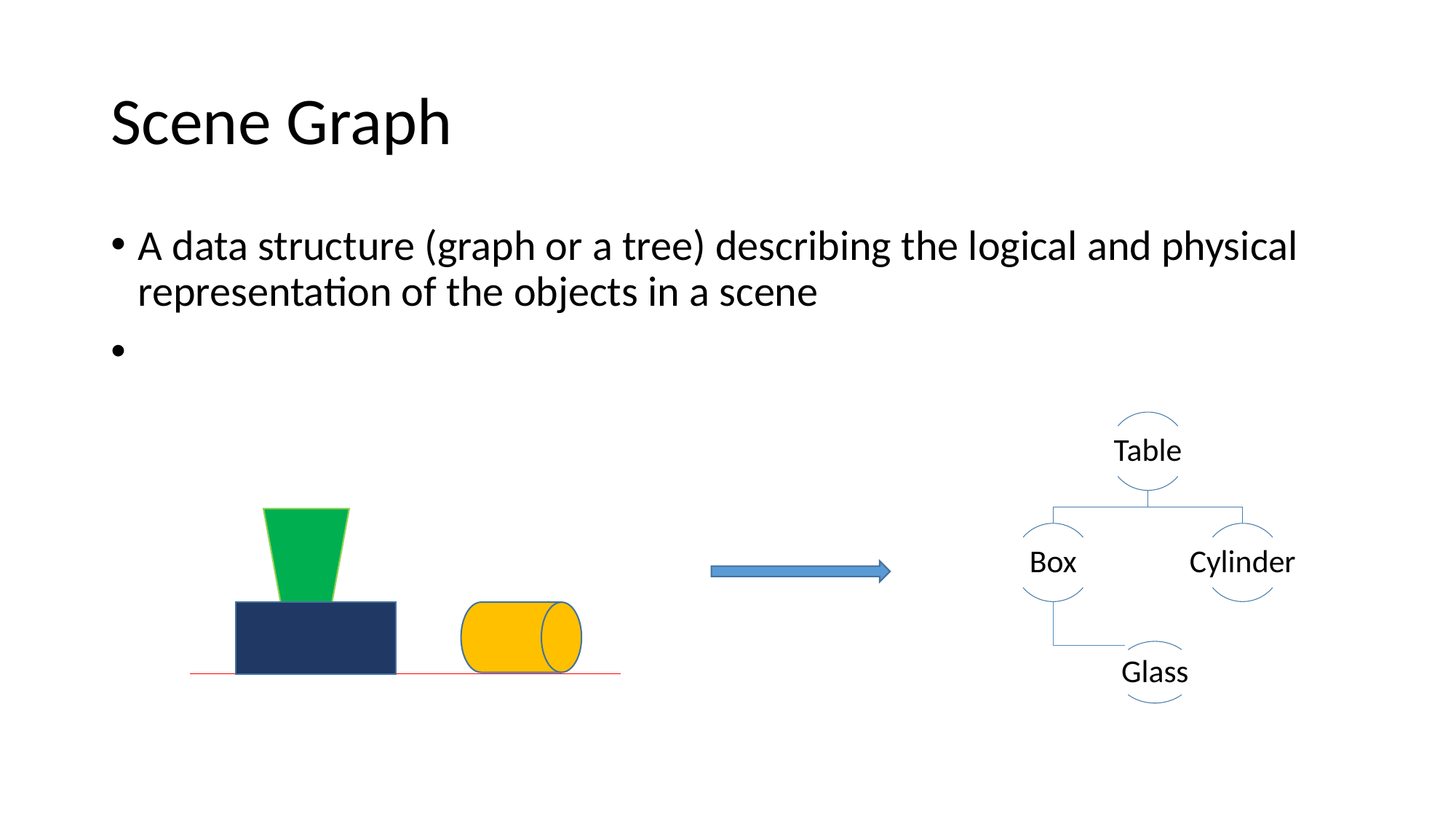

# Scene Graph
A data structure (graph or a tree) describing the logical and physical representation of the objects in a scene

Table
Box
Glass
Cylinder